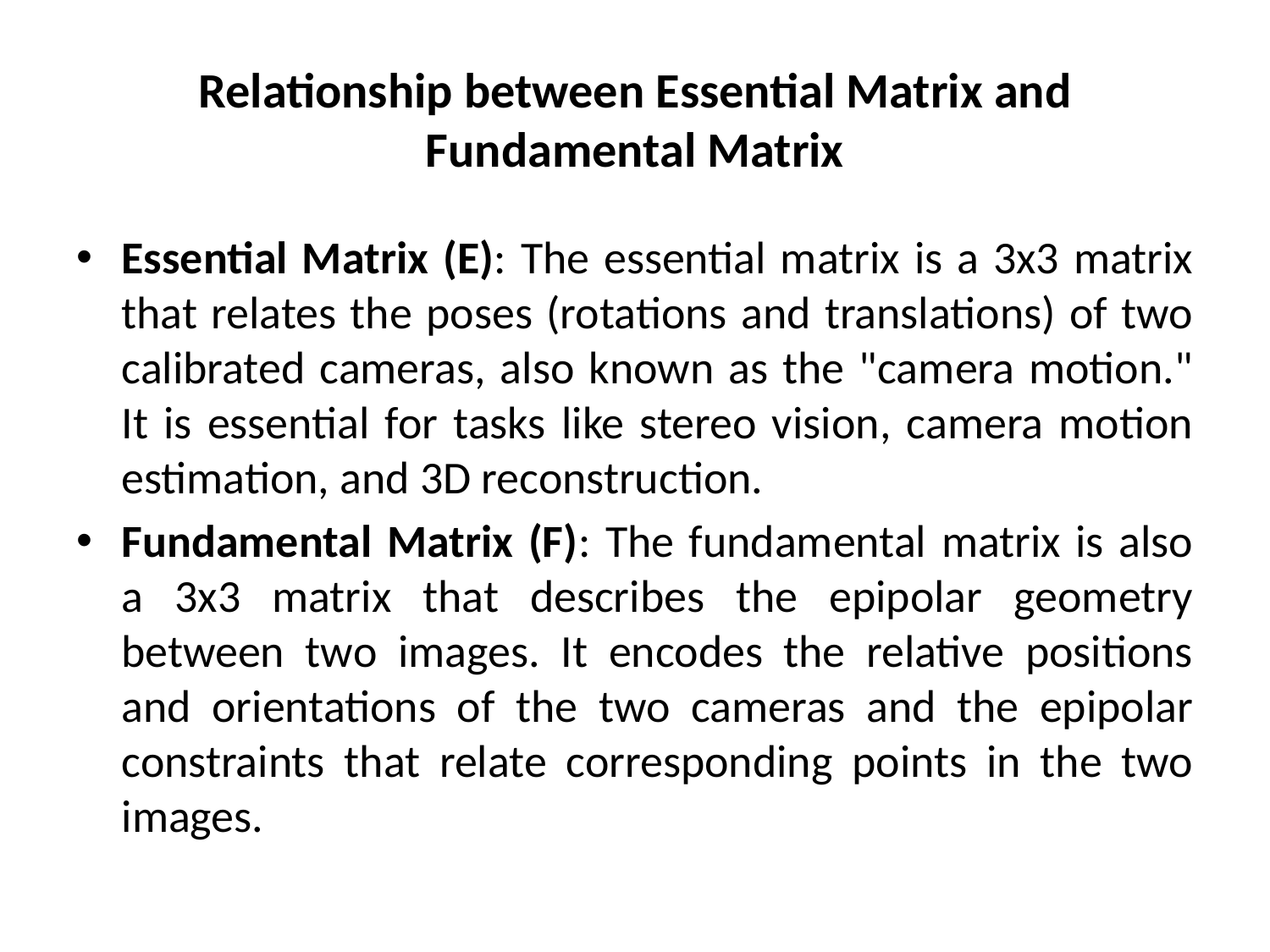

# Relationship between Essential Matrix and Fundamental Matrix
Essential Matrix (E): The essential matrix is a 3x3 matrix that relates the poses (rotations and translations) of two calibrated cameras, also known as the "camera motion." It is essential for tasks like stereo vision, camera motion estimation, and 3D reconstruction.
Fundamental Matrix (F): The fundamental matrix is also a 3x3 matrix that describes the epipolar geometry between two images. It encodes the relative positions and orientations of the two cameras and the epipolar constraints that relate corresponding points in the two images.